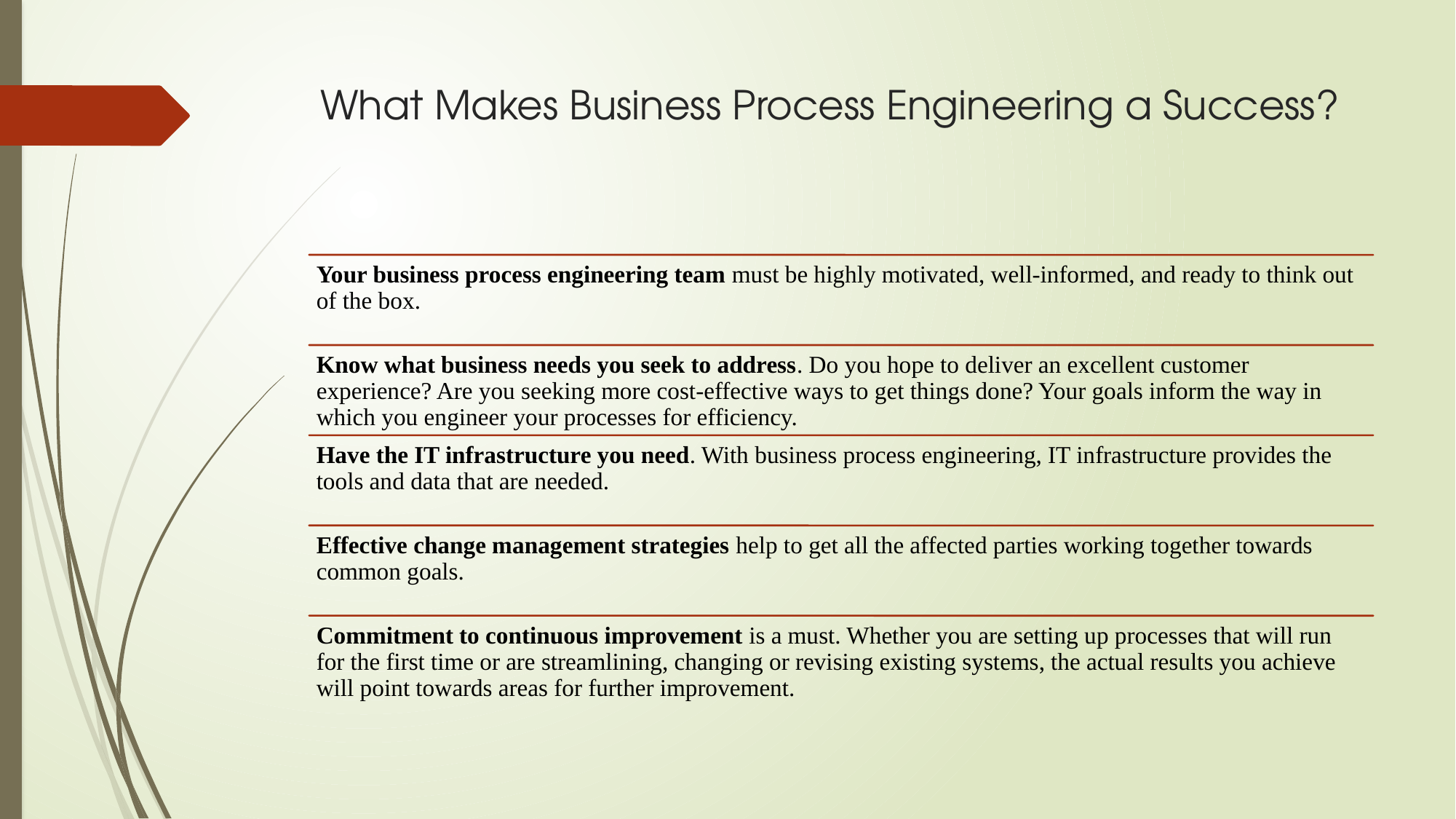

# What Makes Business Process Engineering a Success?
Your business process engineering team must be highly motivated, well-informed, and ready to think out of the box.
Know what business needs you seek to address. Do you hope to deliver an excellent customer experience? Are you seeking more cost-effective ways to get things done? Your goals inform the way in which you engineer your processes for efficiency.
Have the IT infrastructure you need. With business process engineering, IT infrastructure provides the tools and data that are needed.
Effective change management strategies help to get all the affected parties working together towards common goals.
Commitment to continuous improvement is a must. Whether you are setting up processes that will run for the first time or are streamlining, changing or revising existing systems, the actual results you achieve will point towards areas for further improvement.